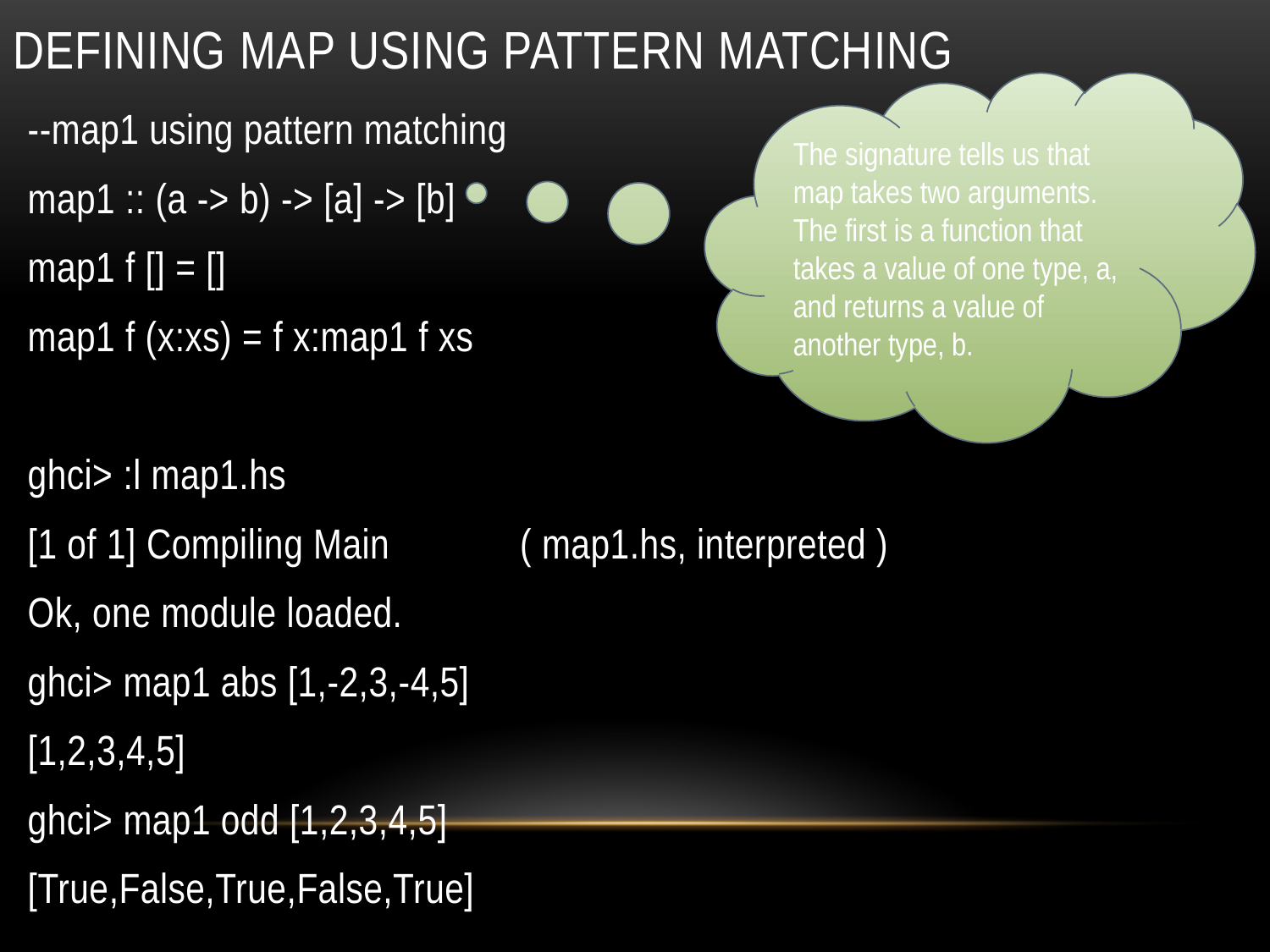

# Defining map using pattern matching
The signature tells us that map takes two arguments. The first is a function that takes a value of one type, a, and returns a value of another type, b.
--map1 using pattern matching
map1 :: (a -> b) -> [a] -> [b]
map1 f [] = []
map1 f (x:xs) = f x:map1 f xs

ghci> :l map1.hs
[1 of 1] Compiling Main             ( map1.hs, interpreted )
Ok, one module loaded.
ghci> map1 abs [1,-2,3,-4,5]
[1,2,3,4,5]
ghci> map1 odd [1,2,3,4,5]
[True,False,True,False,True]